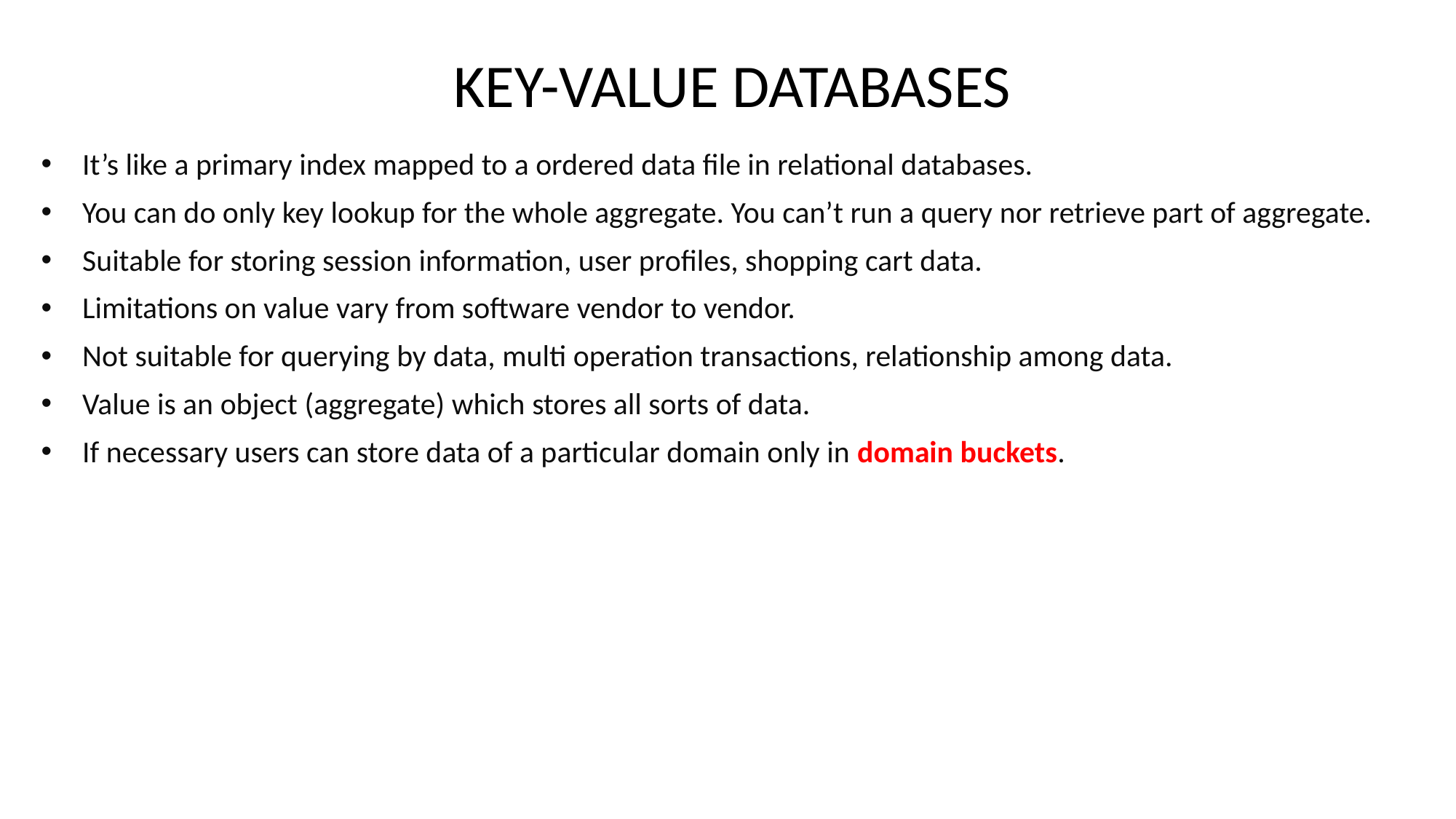

KEY-VALUE DATABASES
It’s like a primary index mapped to a ordered data file in relational databases.
You can do only key lookup for the whole aggregate. You can’t run a query nor retrieve part of aggregate.
Suitable for storing session information, user profiles, shopping cart data.
Limitations on value vary from software vendor to vendor.
Not suitable for querying by data, multi operation transactions, relationship among data.
Value is an object (aggregate) which stores all sorts of data.
If necessary users can store data of a particular domain only in domain buckets.